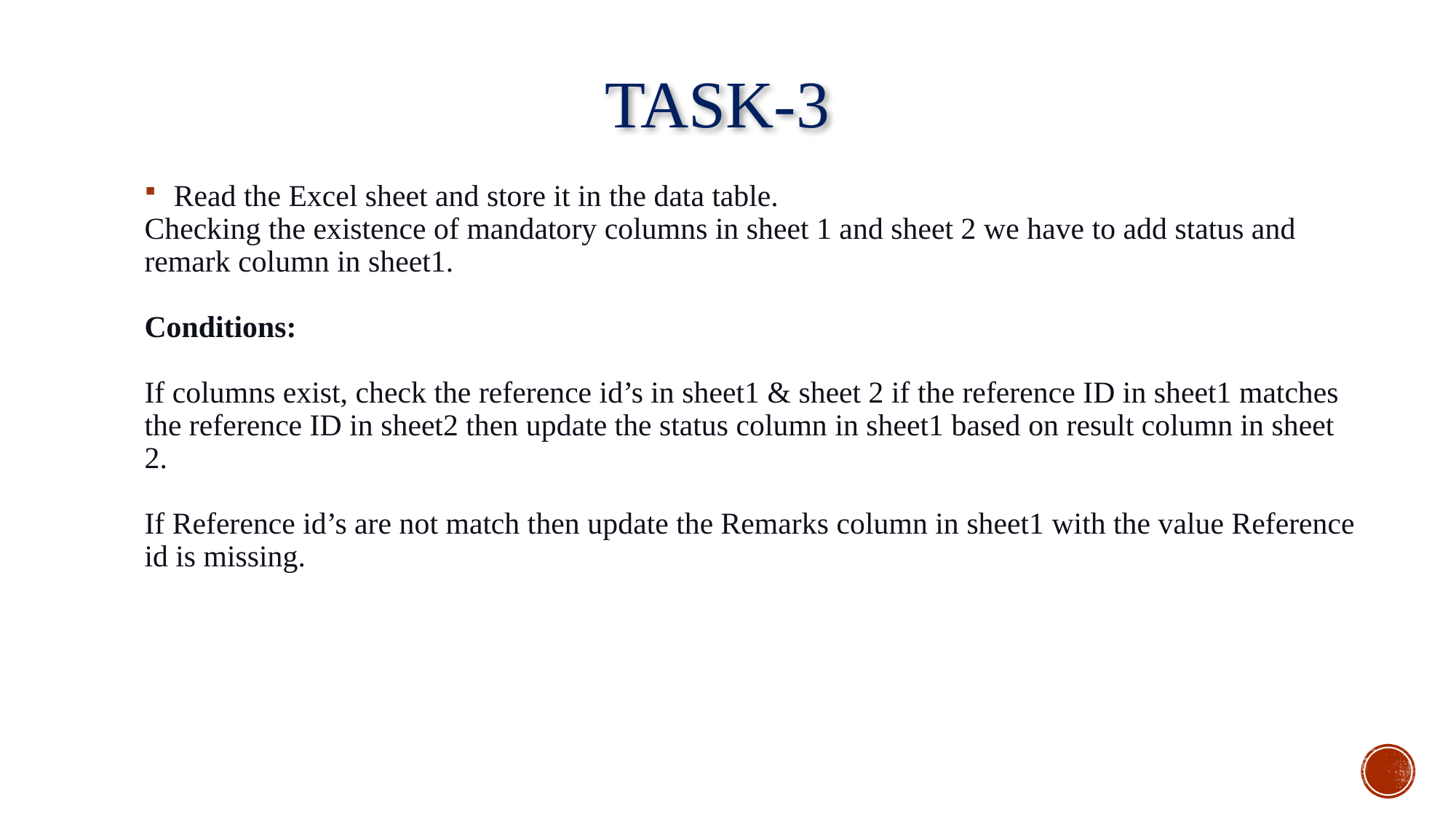

# TASK-3
 Read the Excel sheet and store it in the data table.
Checking the existence of mandatory columns in sheet 1 and sheet 2 we have to add status and remark column in sheet1.

Conditions:

If columns exist, check the reference id’s in sheet1 & sheet 2 if the reference ID in sheet1 matches the reference ID in sheet2 then update the status column in sheet1 based on result column in sheet 2.

If Reference id’s are not match then update the Remarks column in sheet1 with the value Reference id is missing.